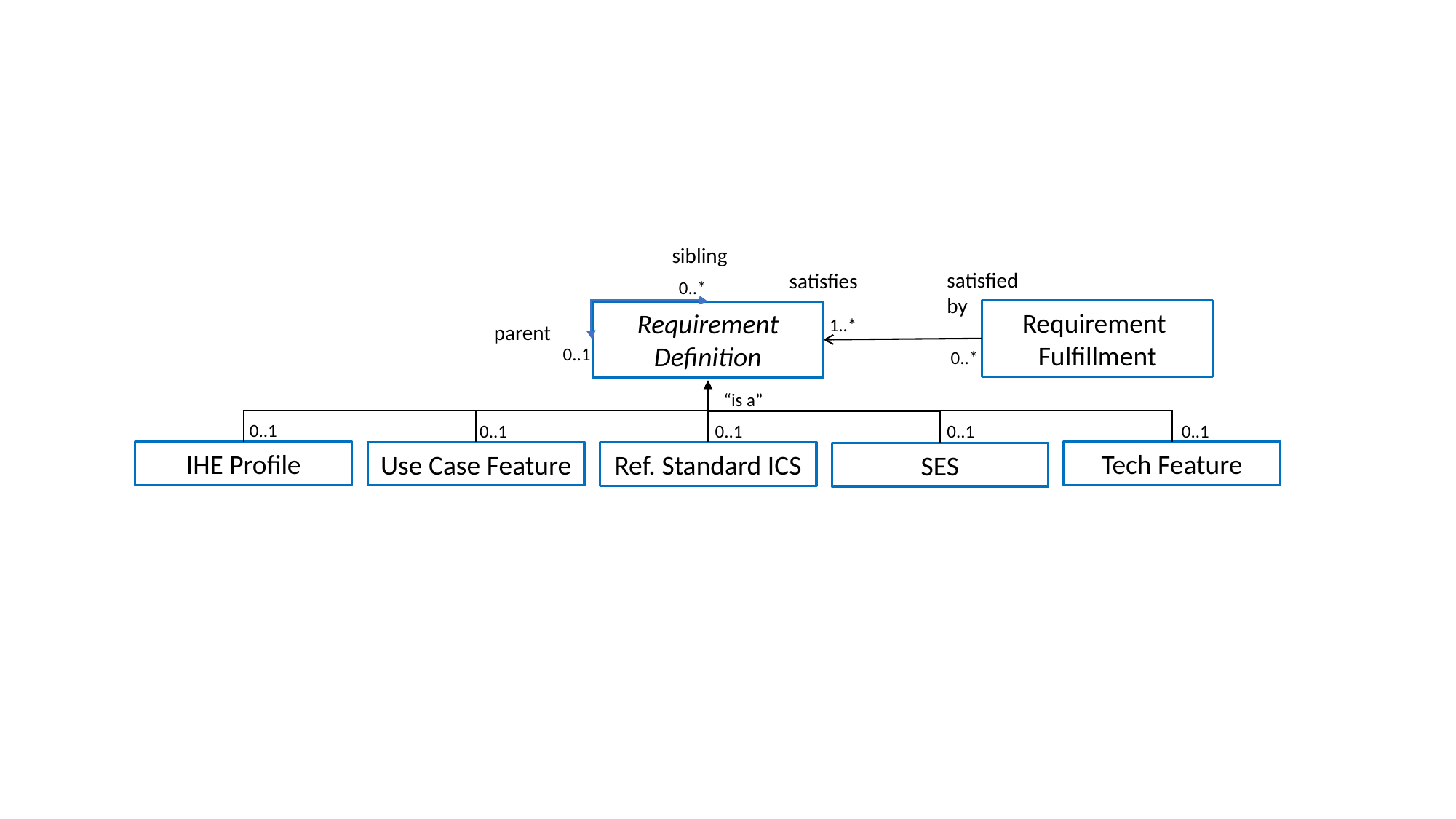

sibling
satisfied by
satisfies
0..*
Requirement
Fulfillment
Requirement Definition
1..*
parent
0..1
0..*
“is a”
0..1
0..1
0..1
0..1
0..1
IHE Profile
Tech Feature
Use Case Feature
Ref. Standard ICS
SES